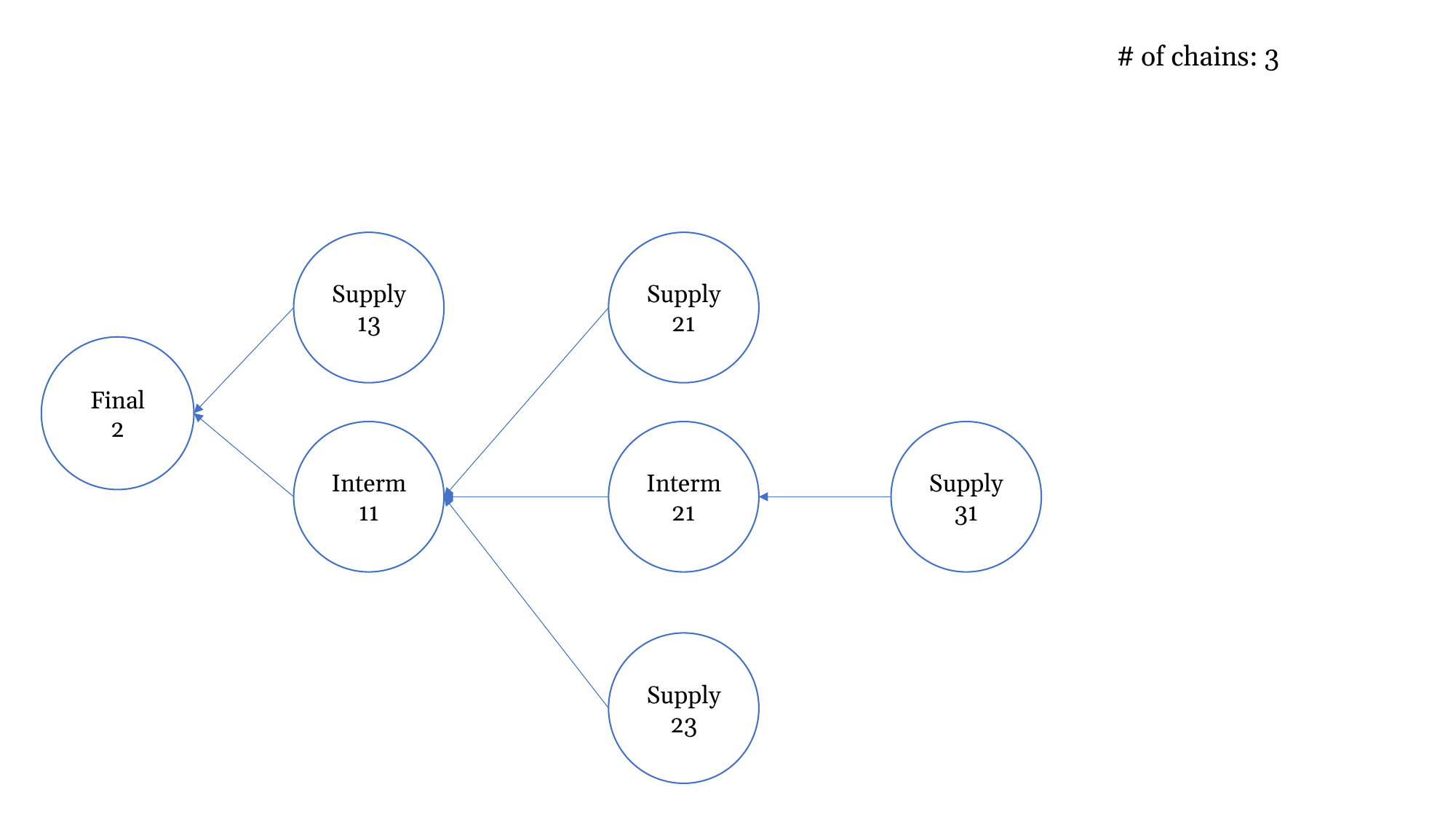

# of chains: 3
Supply
13
Supply
21
Final
2
Interm
21
Supply
31
Interm
11
Supply
23